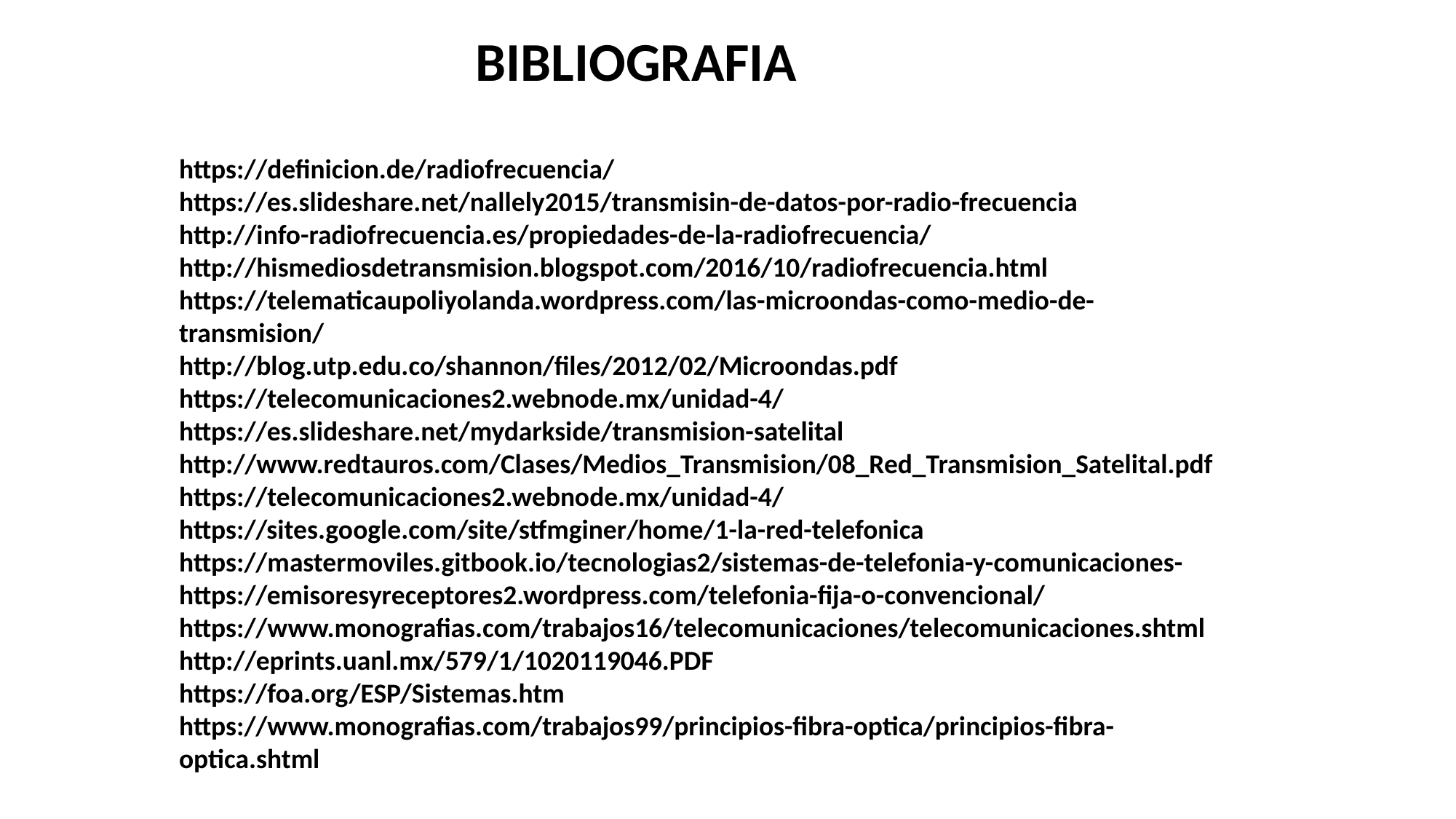

Bibliografia
https://definicion.de/radiofrecuencia/
https://es.slideshare.net/nallely2015/transmisin-de-datos-por-radio-frecuencia
http://info-radiofrecuencia.es/propiedades-de-la-radiofrecuencia/
http://hismediosdetransmision.blogspot.com/2016/10/radiofrecuencia.html
https://telematicaupoliyolanda.wordpress.com/las-microondas-como-medio-de-transmision/
http://blog.utp.edu.co/shannon/files/2012/02/Microondas.pdf
https://telecomunicaciones2.webnode.mx/unidad-4/
https://es.slideshare.net/mydarkside/transmision-satelital
http://www.redtauros.com/Clases/Medios_Transmision/08_Red_Transmision_Satelital.pdf
https://telecomunicaciones2.webnode.mx/unidad-4/
https://sites.google.com/site/stfmginer/home/1-la-red-telefonica
https://mastermoviles.gitbook.io/tecnologias2/sistemas-de-telefonia-y-comunicaciones-
https://emisoresyreceptores2.wordpress.com/telefonia-fija-o-convencional/
https://www.monografias.com/trabajos16/telecomunicaciones/telecomunicaciones.shtml
http://eprints.uanl.mx/579/1/1020119046.PDF
https://foa.org/ESP/Sistemas.htm
https://www.monografias.com/trabajos99/principios-fibra-optica/principios-fibra-optica.shtml